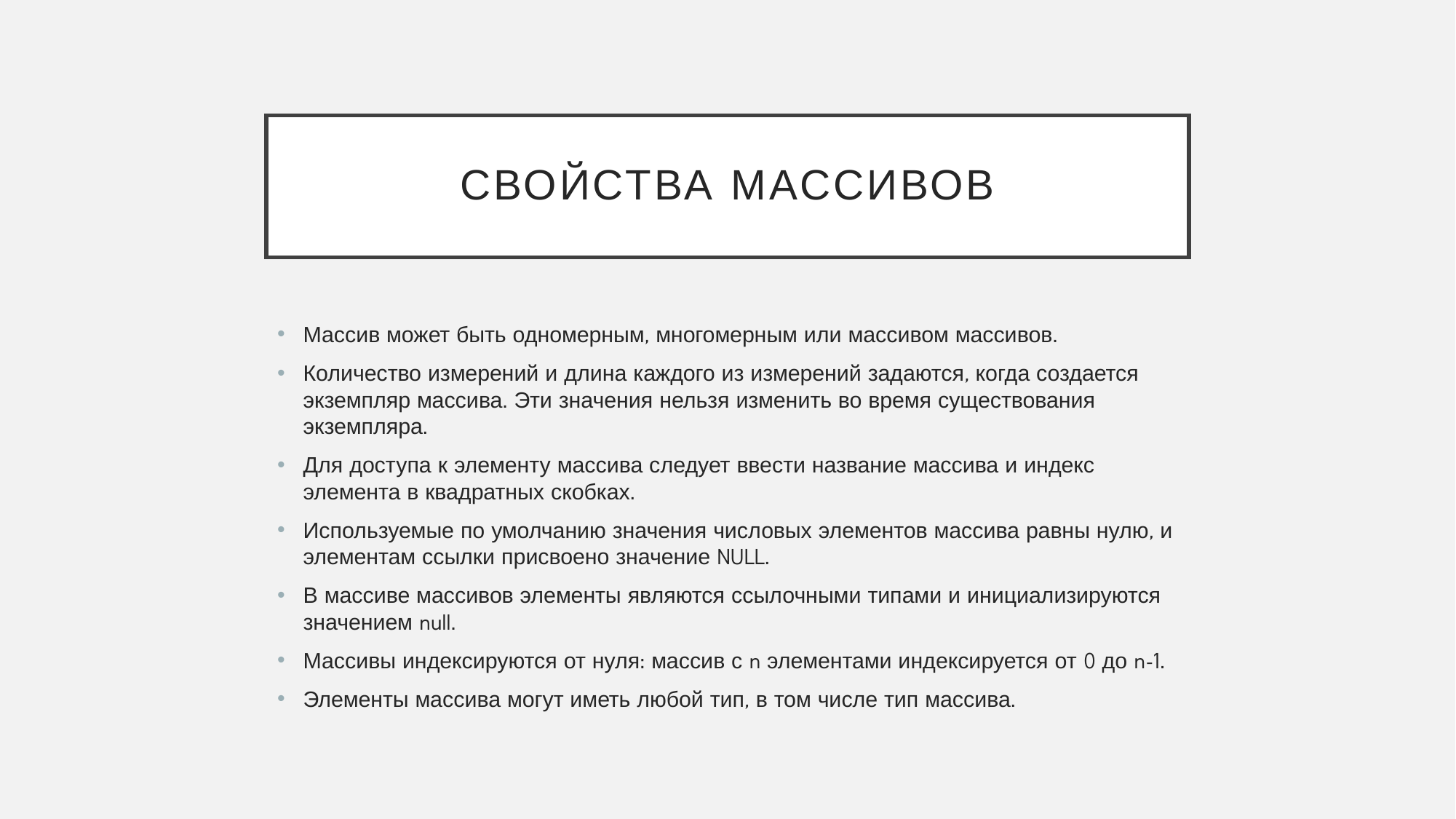

# Свойства массивов
Массив может быть одномерным, многомерным или массивом массивов.
Количество измерений и длина каждого из измерений задаются, когда создается экземпляр массива. Эти значения нельзя изменить во время существования экземпляра.
Для доступа к элементу массива следует ввести название массива и индекс элемента в квадратных скобках.
Используемые по умолчанию значения числовых элементов массива равны нулю, и элементам ссылки присвоено значение NULL.
В массиве массивов элементы являются ссылочными типами и инициализируются значением null.
Массивы индексируются от нуля: массив с n элементами индексируется от 0 до n-1.
Элементы массива могут иметь любой тип, в том числе тип массива.